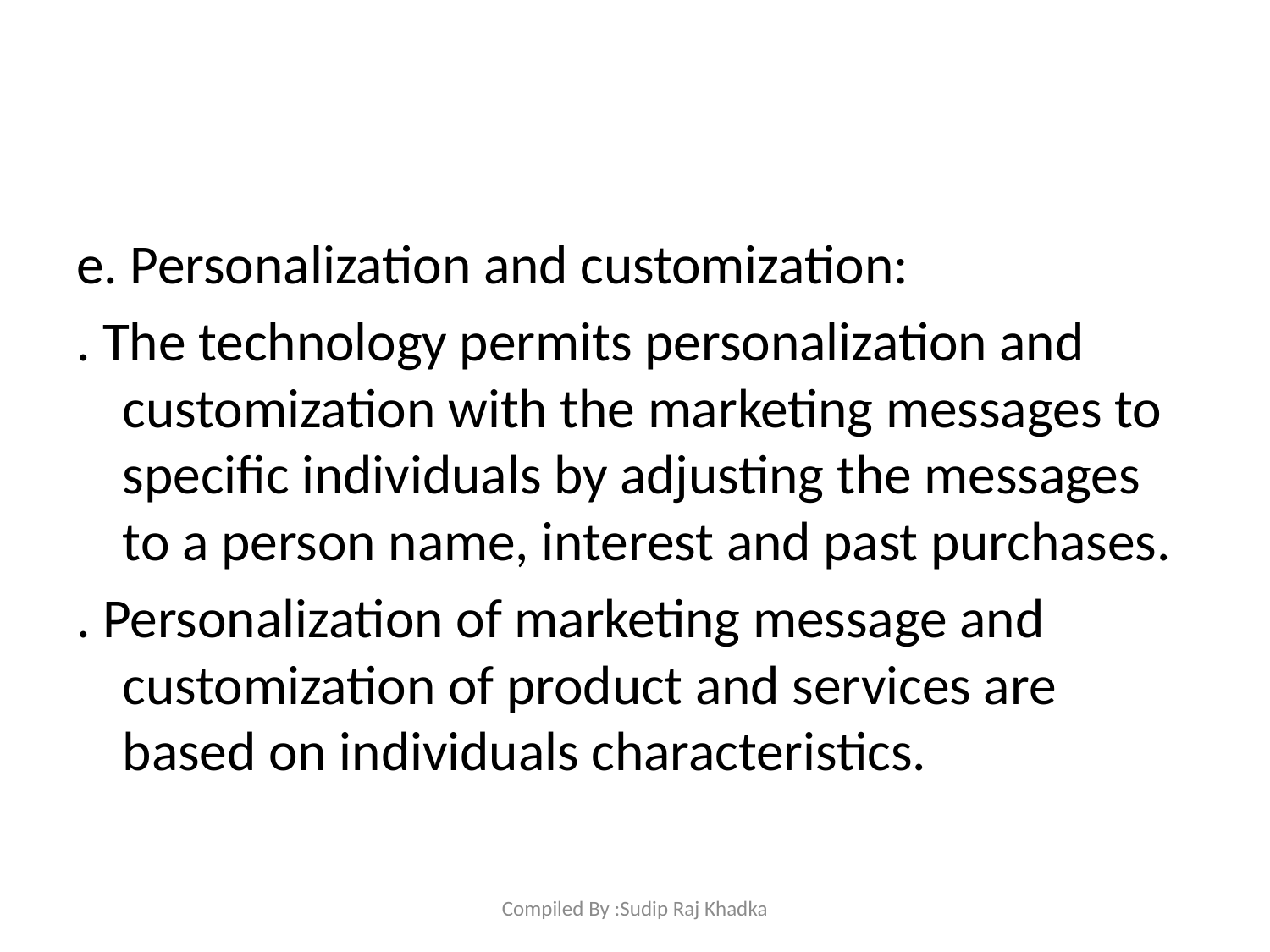

#
e. Personalization and customization:
. The technology permits personalization and customization with the marketing messages to specific individuals by adjusting the messages to a person name, interest and past purchases.
. Personalization of marketing message and customization of product and services are based on individuals characteristics.
Compiled By :Sudip Raj Khadka